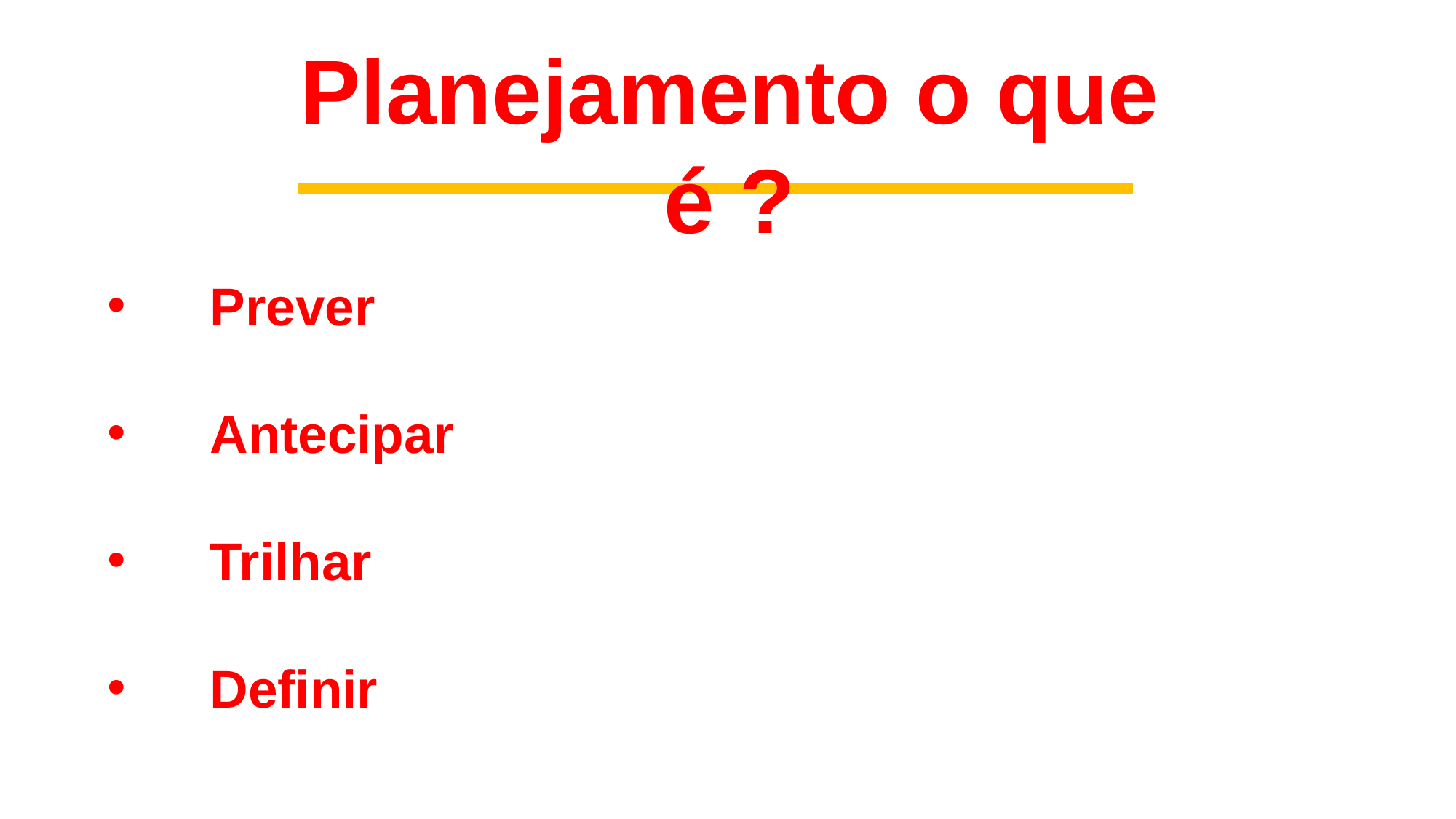

Planejamento o que é ?

Prever

Antecipar

Trilhar

Definir